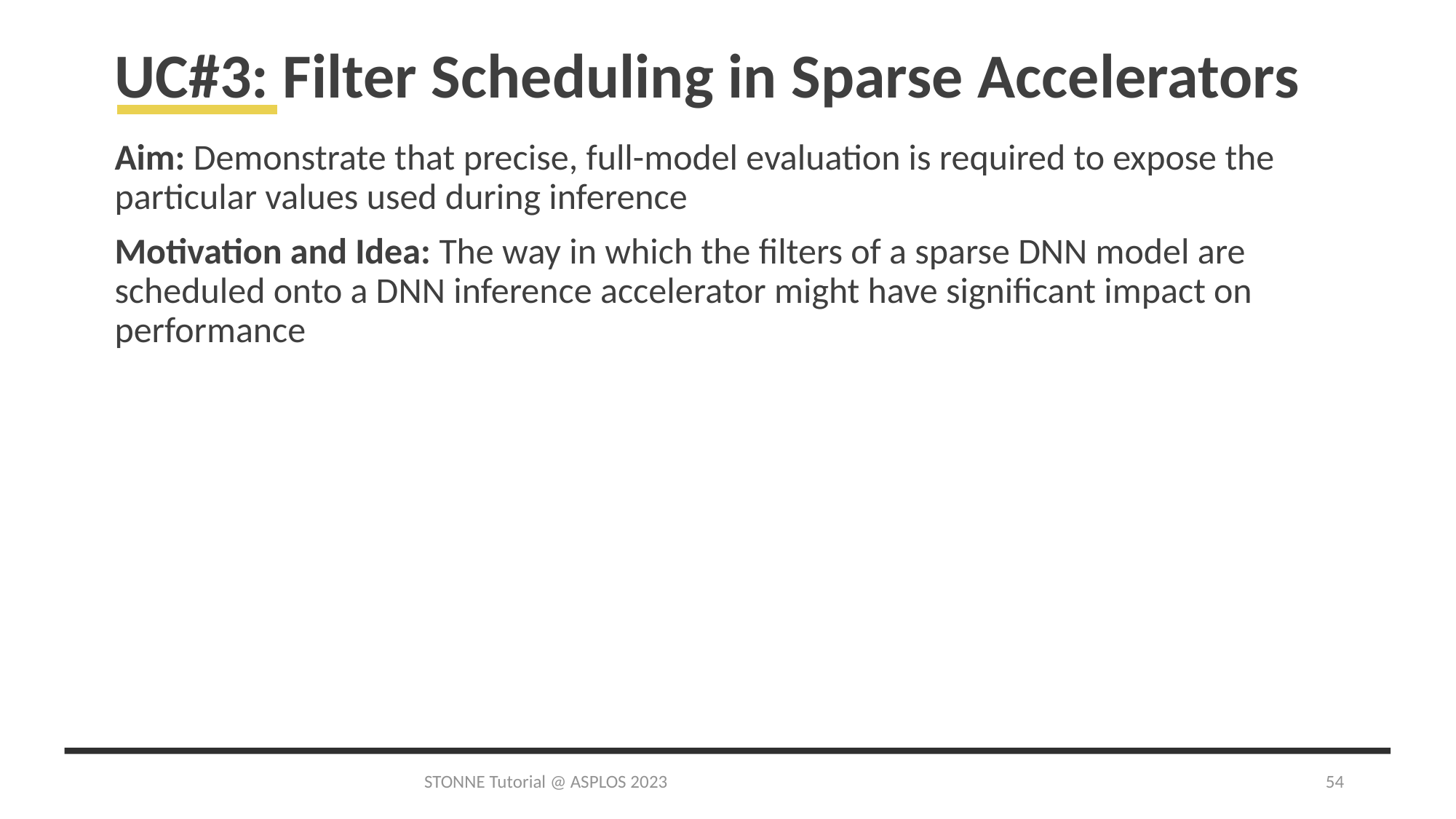

# UC#3: Filter Scheduling in Sparse Accelerators
Aim: Demonstrate that precise, full-model evaluation is required to expose the particular values used during inference
Motivation and Idea: The way in which the filters of a sparse DNN model are scheduled onto a DNN inference accelerator might have significant impact on performance

STONNE Tutorial @ ASPLOS 2023
54